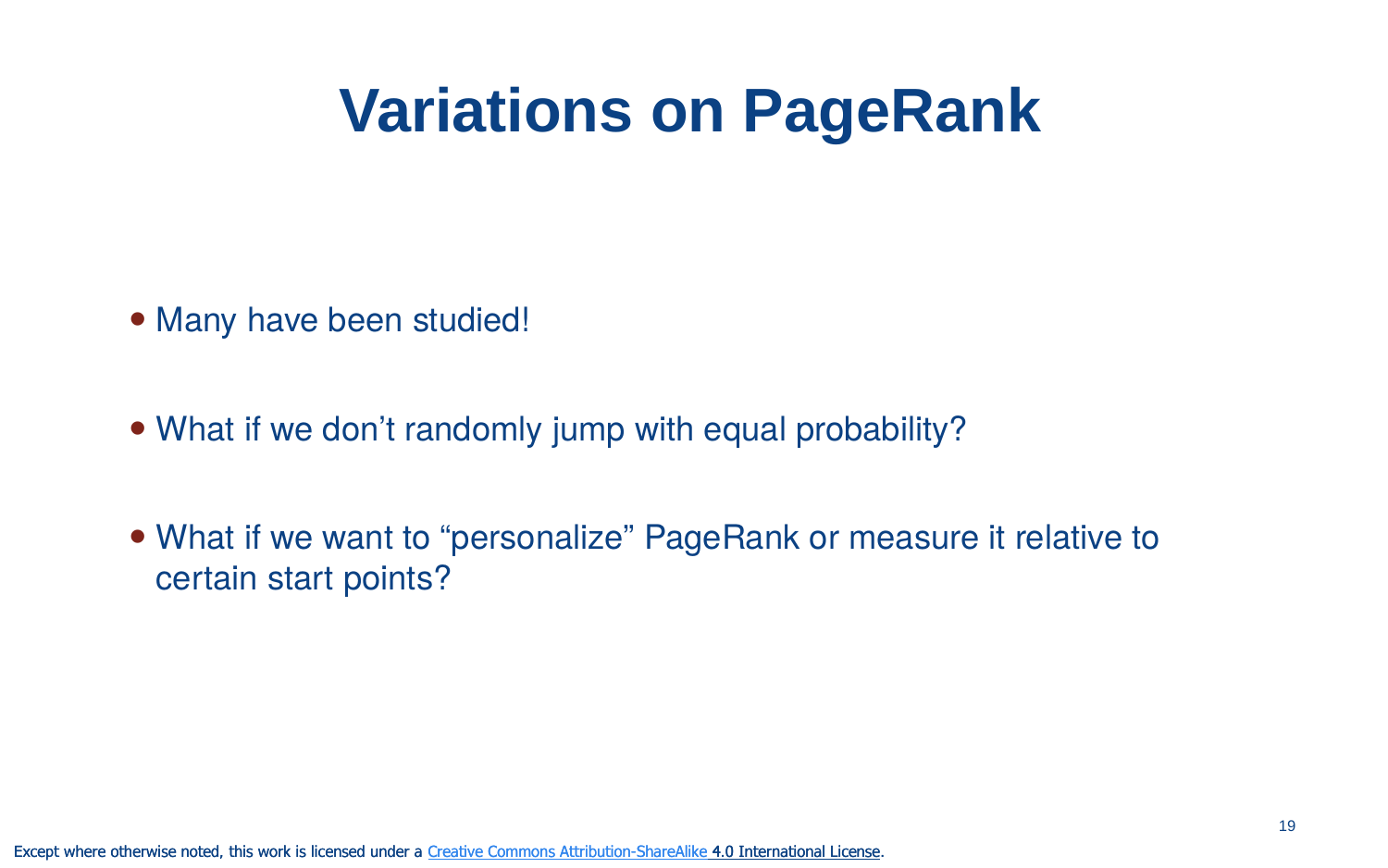

# Variations on PageRank
Many have been studied!

What if we don’t randomly jump with equal probability?

What if we want to “personalize” PageRank or measure it relative to certain start points?

19